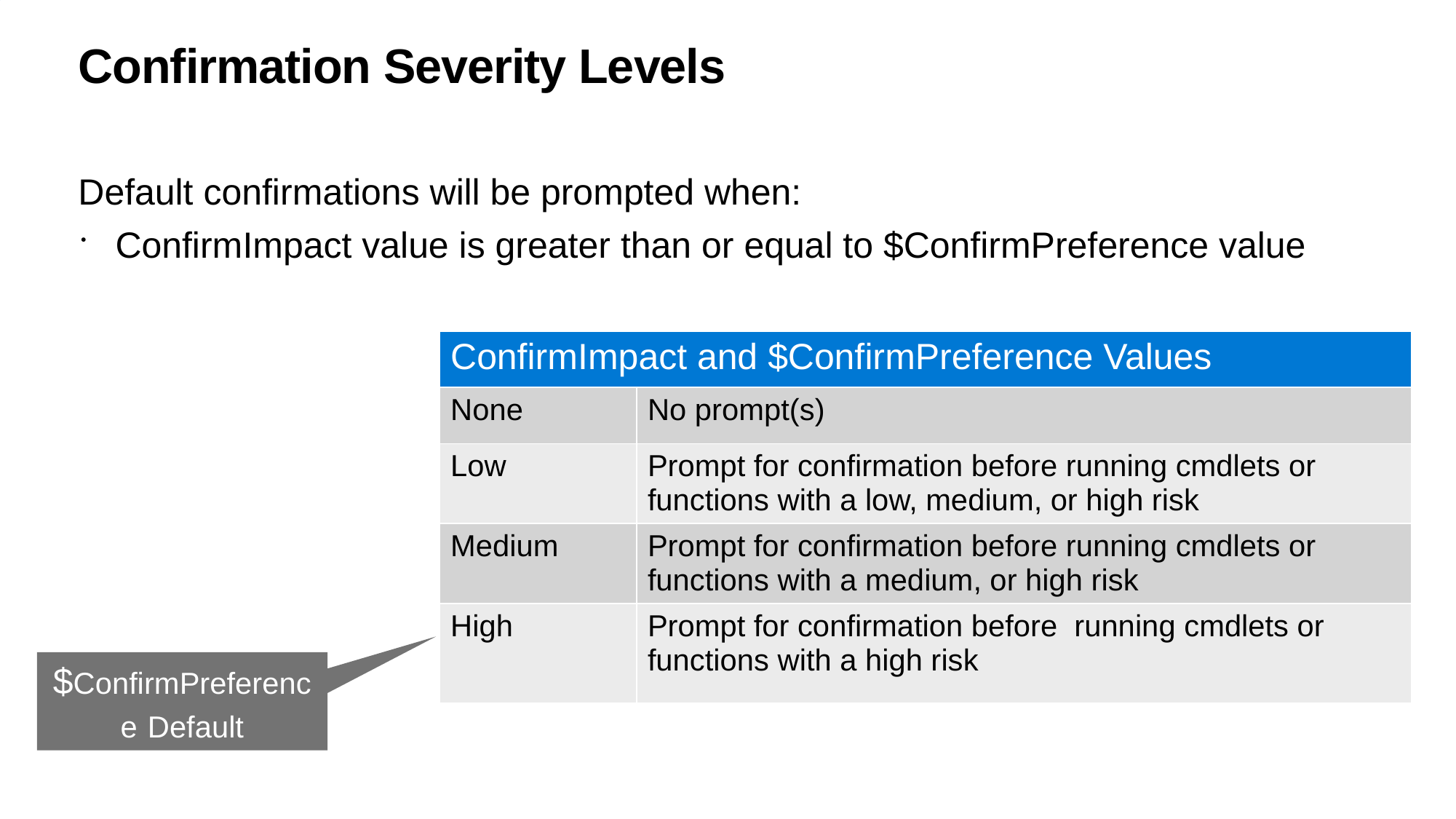

# Confirmation Severity Levels
Default confirmations will be prompted when:
ConfirmImpact value is greater than or equal to $ConfirmPreference value
| ConfirmImpact and $ConfirmPreference Values |  |
| --- | --- |
| None | No prompt(s) |
| Low | Prompt for confirmation before running cmdlets or functions with a low, medium, or high risk |
| Medium | Prompt for confirmation before running cmdlets or functions with a medium, or high risk |
| High | Prompt for confirmation before running cmdlets or functions with a high risk |
$ConfirmPreference Default